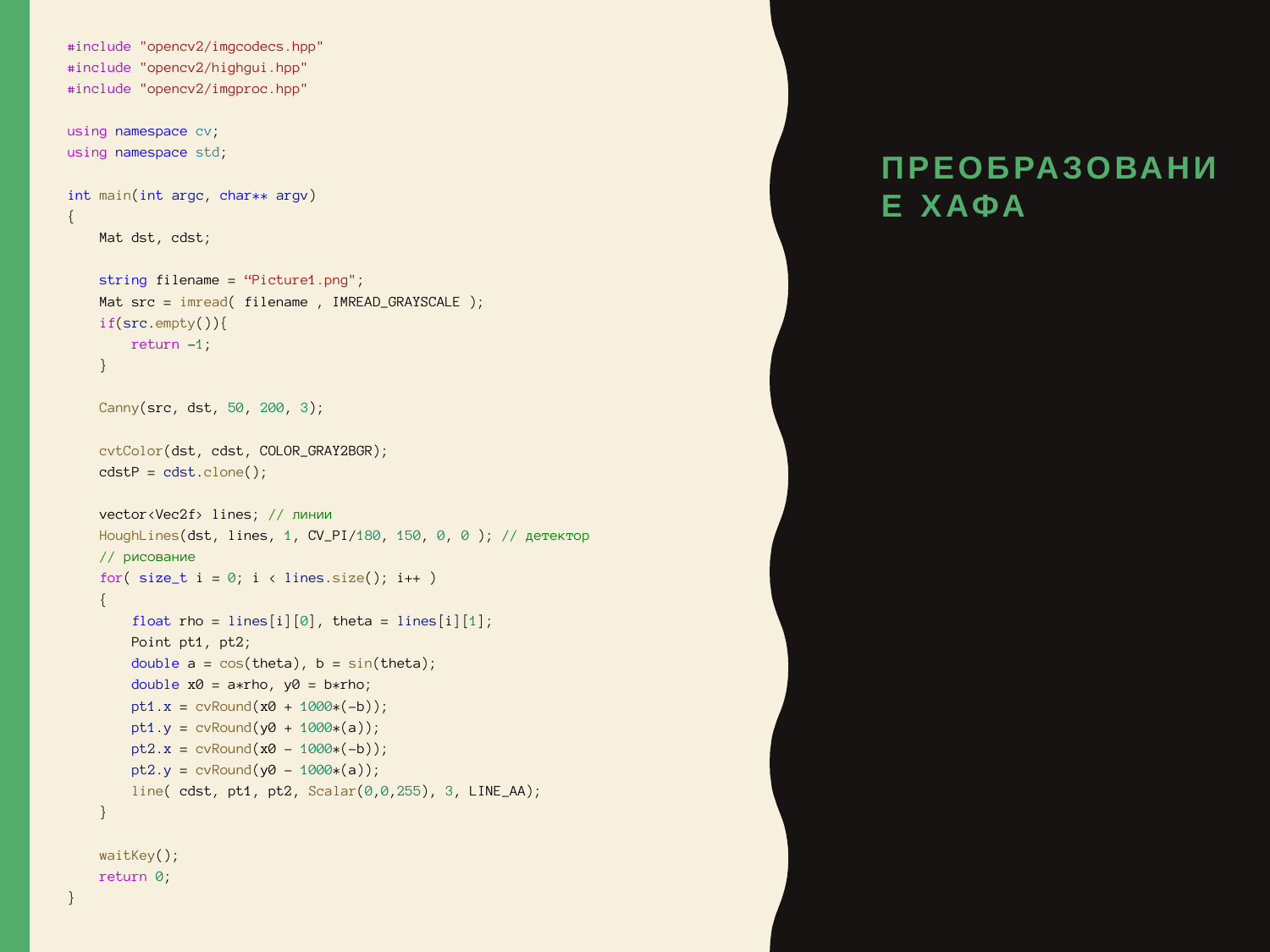

#include "opencv2/imgcodecs.hpp"
#include "opencv2/highgui.hpp"
#include "opencv2/imgproc.hpp"
using namespace cv;
using namespace std;
int main(int argc, char** argv)
{
    Mat dst, cdst;
    string filename = “Picture1.png";
    Mat src = imread( filename , IMREAD_GRAYSCALE );
    if(src.empty()){
        return -1;
    }
    Canny(src, dst, 50, 200, 3);
    cvtColor(dst, cdst, COLOR_GRAY2BGR);
    cdstP = cdst.clone();
    vector<Vec2f> lines; // линии
    HoughLines(dst, lines, 1, CV_PI/180, 150, 0, 0 ); // детектор
    // рисование
    for( size_t i = 0; i < lines.size(); i++ )
    {
        float rho = lines[i][0], theta = lines[i][1];
        Point pt1, pt2;
        double a = cos(theta), b = sin(theta);
        double x0 = a*rho, y0 = b*rho;
        pt1.x = cvRound(x0 + 1000*(-b));
        pt1.y = cvRound(y0 + 1000*(a));
        pt2.x = cvRound(x0 - 1000*(-b));
        pt2.y = cvRound(y0 - 1000*(a));
        line( cdst, pt1, pt2, Scalar(0,0,255), 3, LINE_AA);
    }
    waitKey();
    return 0;
}

# Преобразование Хафа